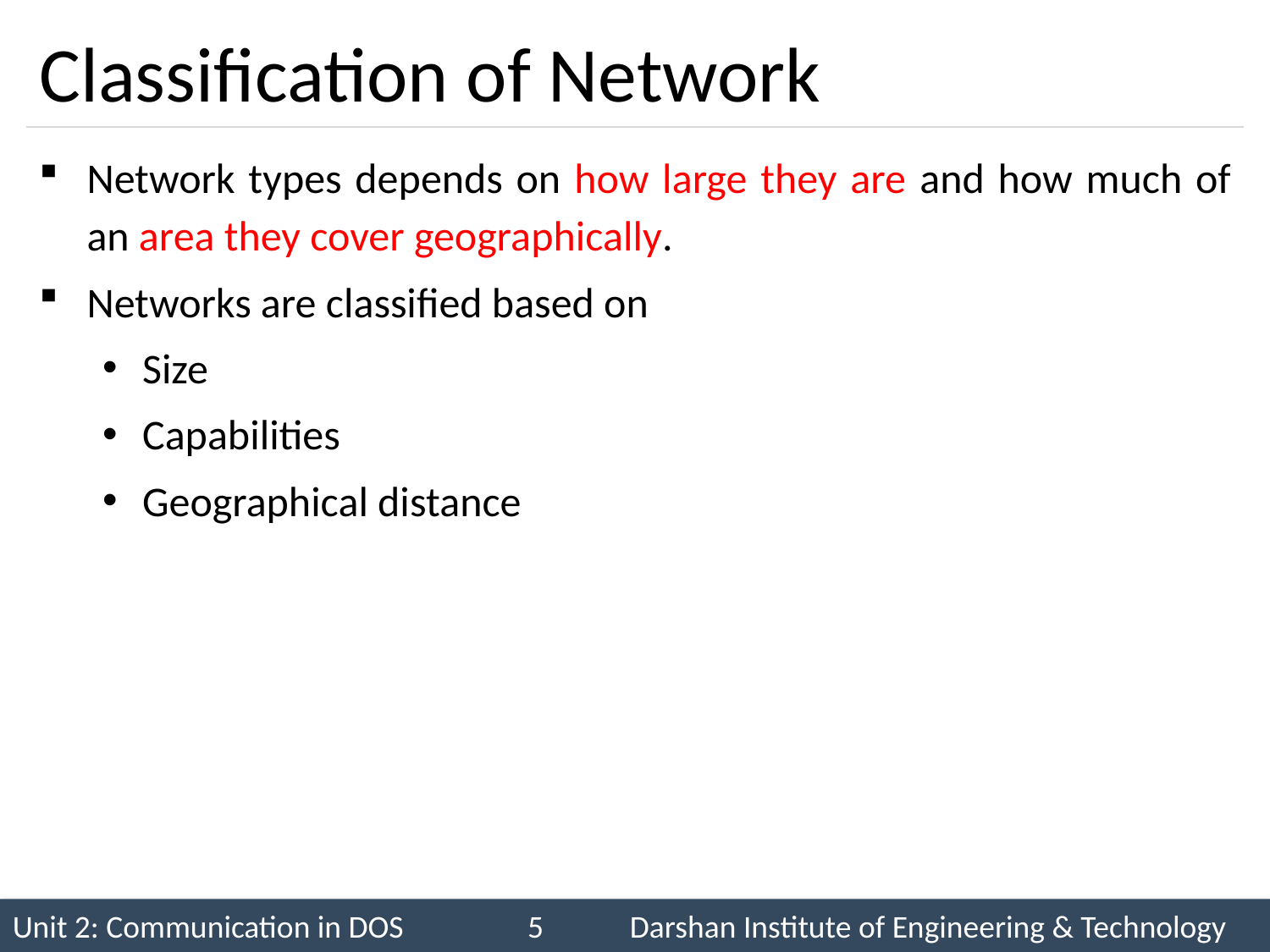

# Classification of Network
Network types depends on how large they are and how much of an area they cover geographically.
Networks are classified based on
Size
Capabilities
Geographical distance